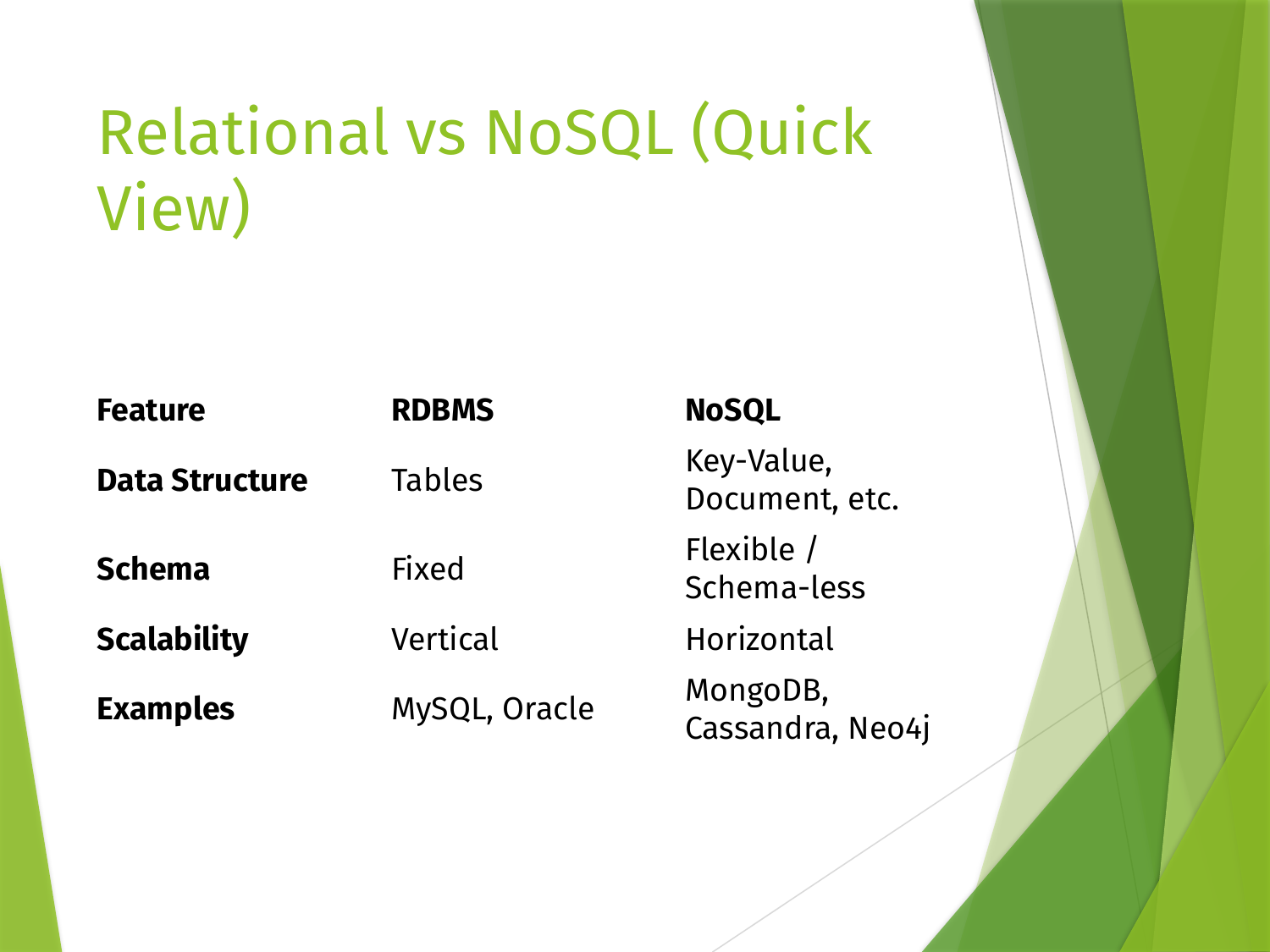

# Relational vs NoSQL (Quick View)
| Feature | RDBMS | NoSQL |
| --- | --- | --- |
| Data Structure | Tables | Key-Value, Document, etc. |
| Schema | Fixed | Flexible / Schema-less |
| Scalability | Vertical | Horizontal |
| Examples | MySQL, Oracle | MongoDB, Cassandra, Neo4j |